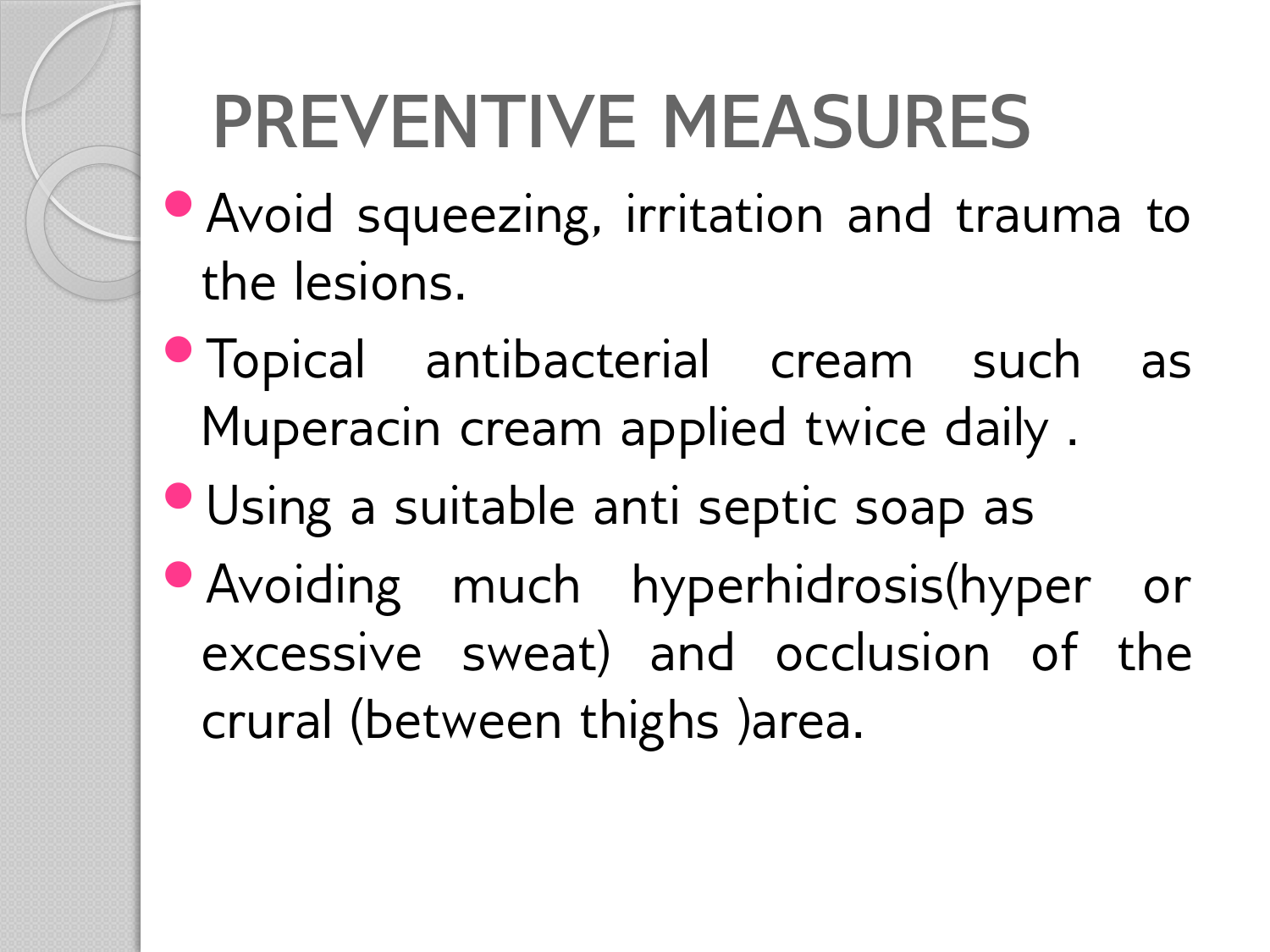

# PREVENTIVE MEASURES
Avoid squeezing, irritation and trauma to the lesions.
Topical antibacterial cream such as Muperacin cream applied twice daily .
Using a suitable anti septic soap as
Avoiding much hyperhidrosis(hyper or excessive sweat) and occlusion of the crural (between thighs )area.